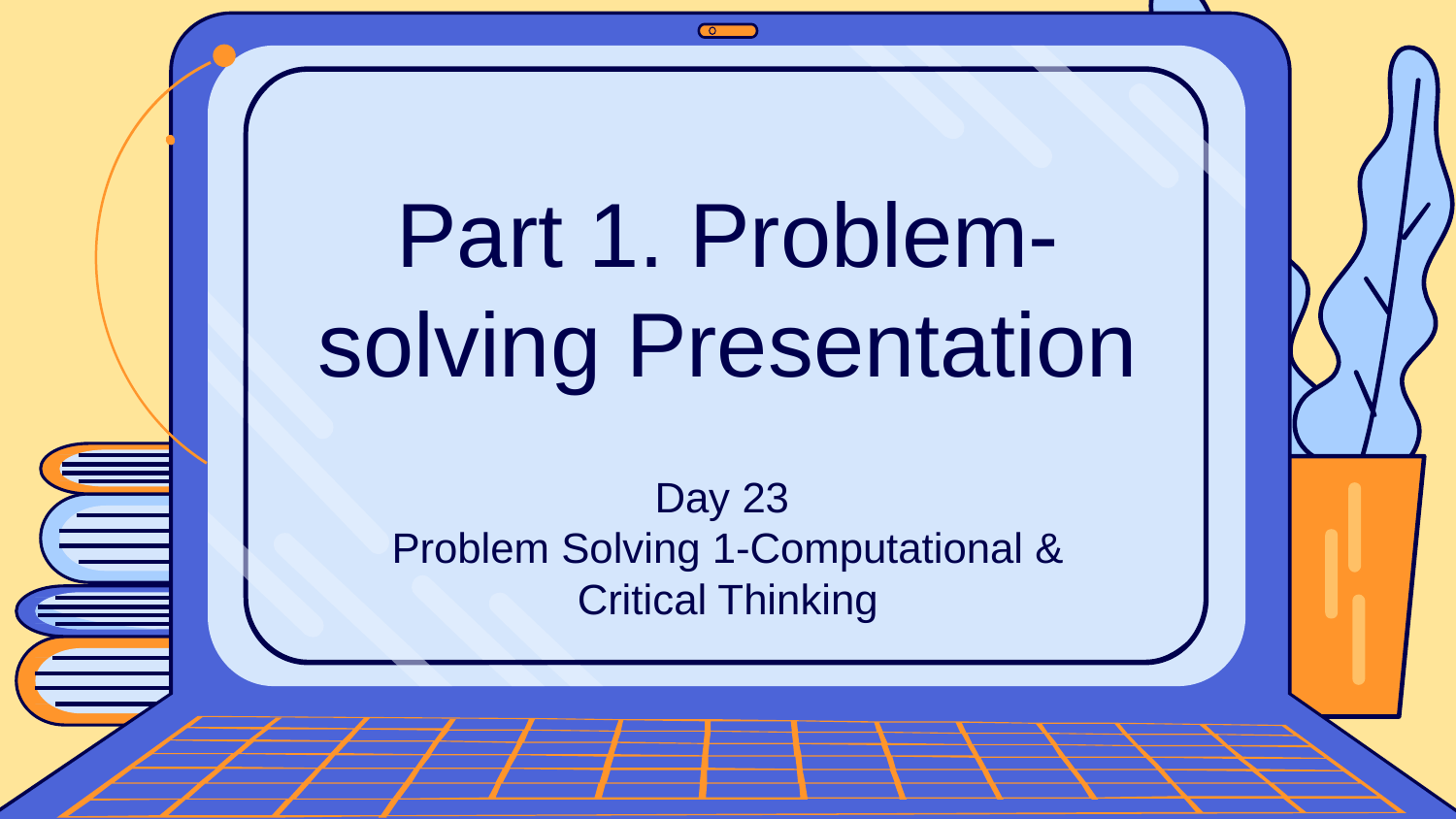

# Part 1. Problem-solving Presentation
Day 23
Problem Solving 1-Computational & Critical Thinking